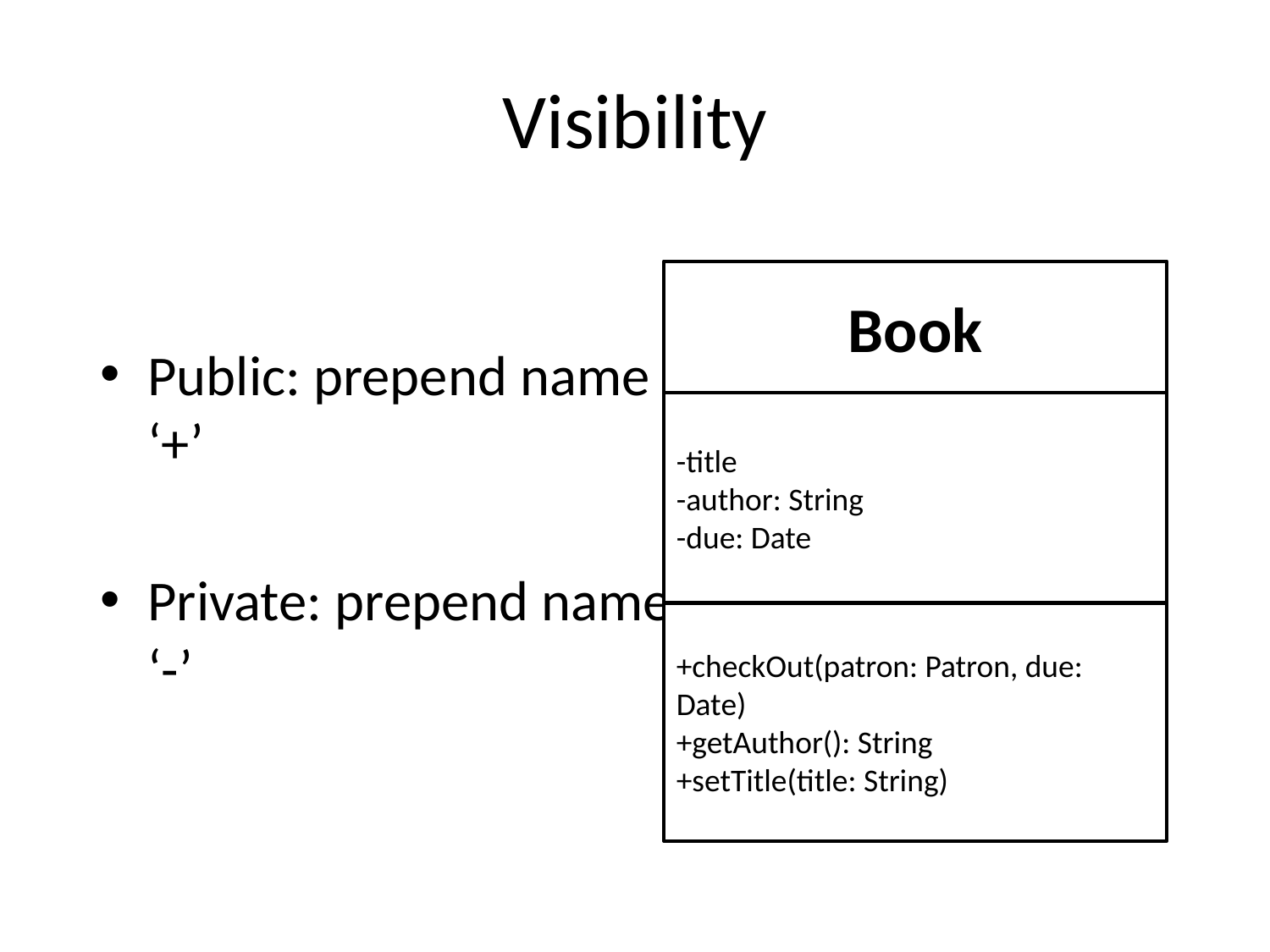

# Visibility

Public: prepend name with ‘+’

Private: prepend name with ‘-’
Book
-title
-author: String
-due: Date
+checkOut(patron: Patron, due: Date)
+getAuthor(): String
+setTitle(title: String)